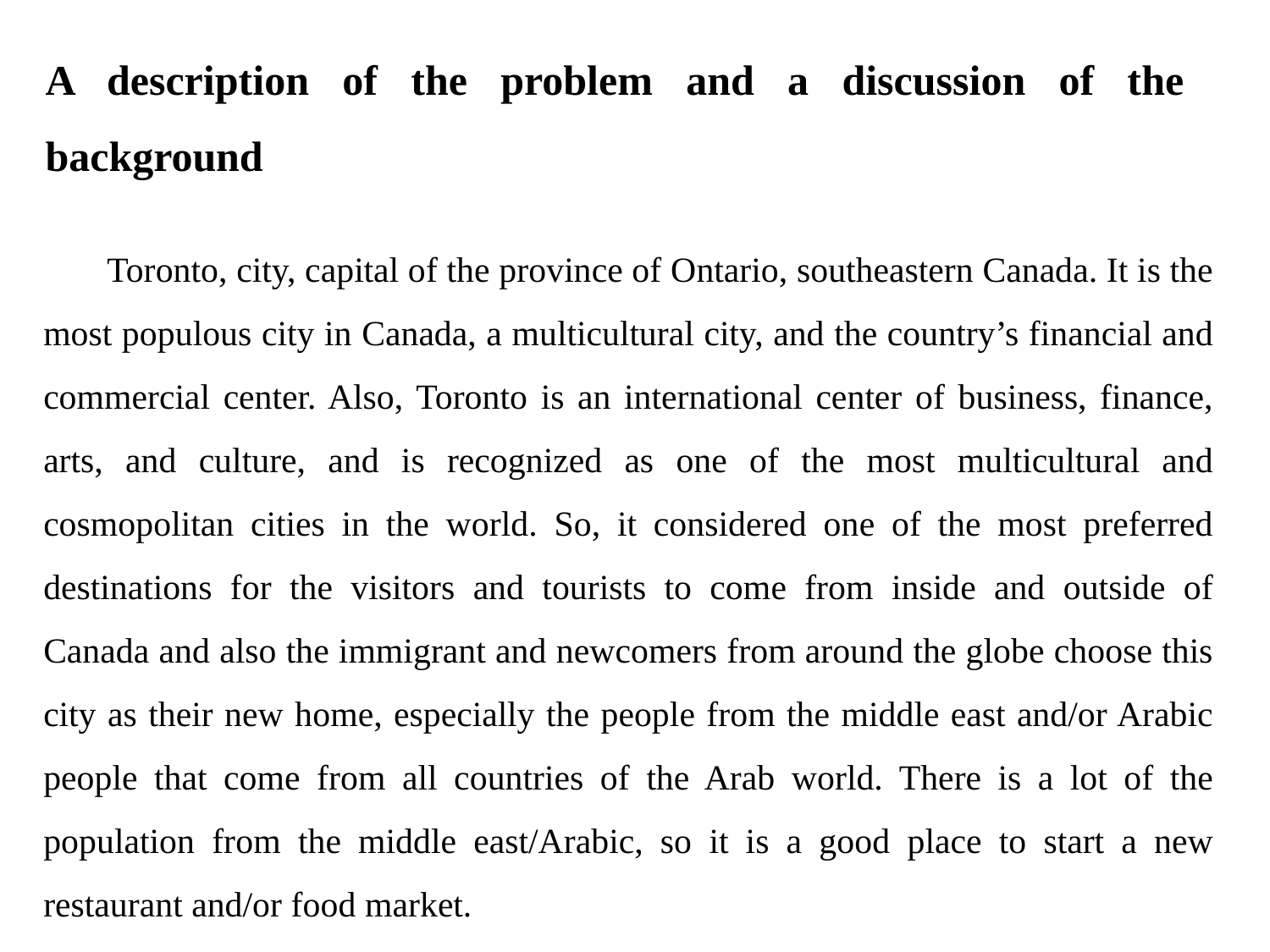

A description of the problem and a discussion of the background
Toronto, city, capital of the province of Ontario, southeastern Canada. It is the most populous city in Canada, a multicultural city, and the country’s financial and commercial center. Also, Toronto is an international center of business, finance, arts, and culture, and is recognized as one of the most multicultural and cosmopolitan cities in the world. So, it considered one of the most preferred destinations for the visitors and tourists to come from inside and outside of Canada and also the immigrant and newcomers from around the globe choose this city as their new home, especially the people from the middle east and/or Arabic people that come from all countries of the Arab world. There is a lot of the population from the middle east/Arabic, so it is a good place to start a new restaurant and/or food market.